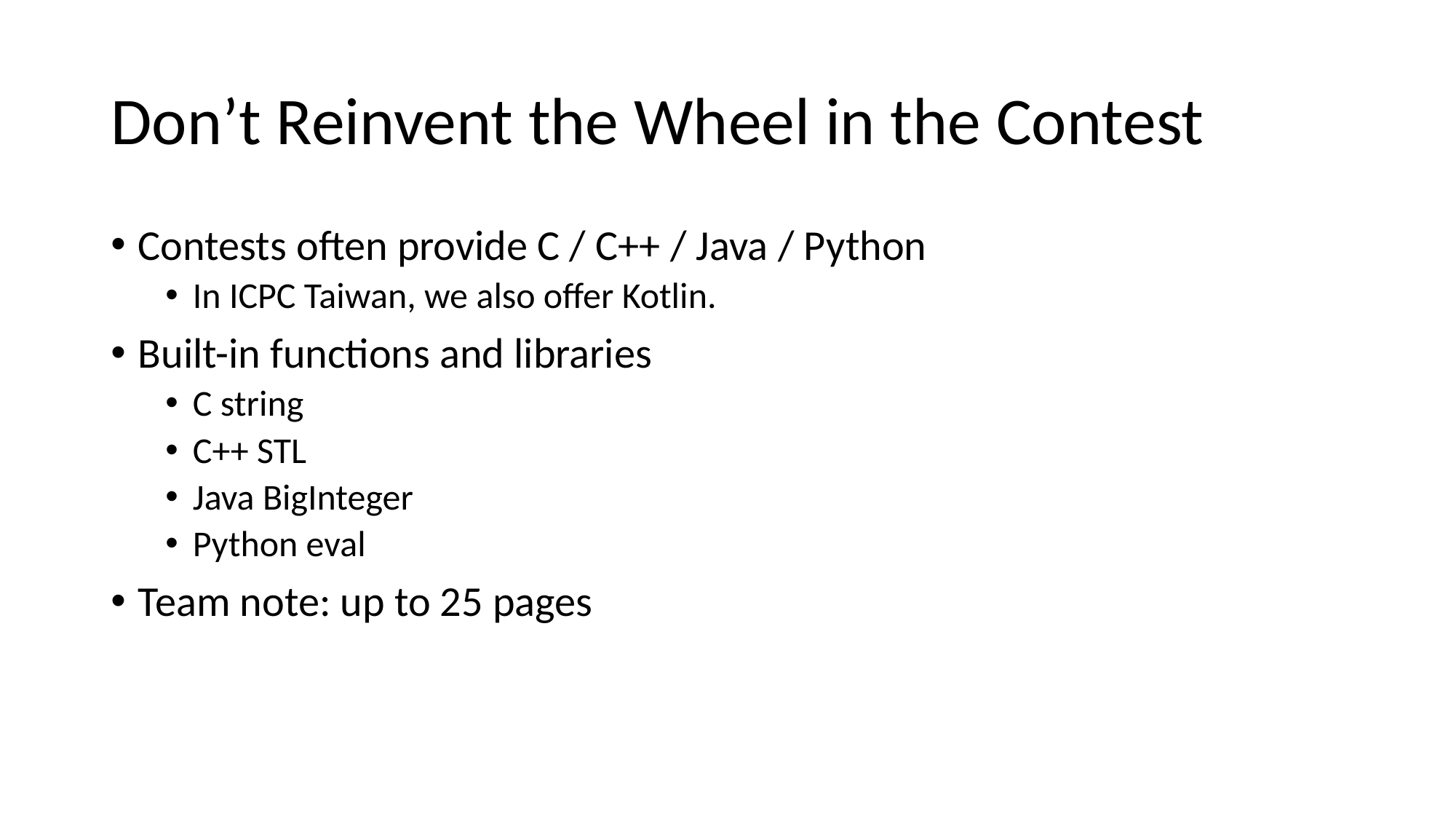

# Don’t Reinvent the Wheel in the Contest
Contests often provide C / C++ / Java / Python
In ICPC Taiwan, we also offer Kotlin.
Built-in functions and libraries
C string
C++ STL
Java BigInteger
Python eval
Team note: up to 25 pages